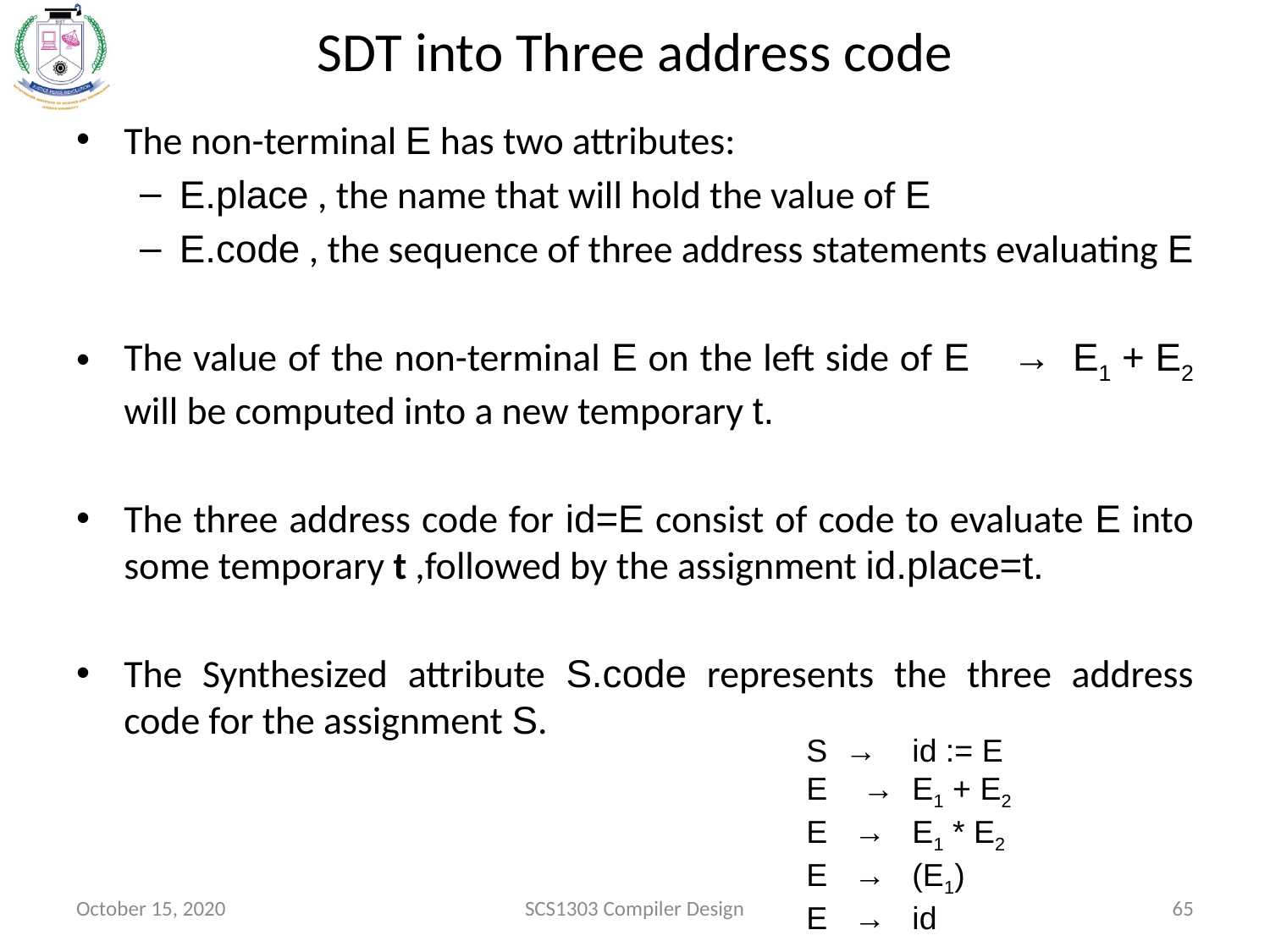

# SDT into Three address code
The non-terminal E has two attributes:
E.place , the name that will hold the value of E
E.code , the sequence of three address statements evaluating E

The value of the non-terminal E on the left side of E    →  E1 + E2 will be computed into a new temporary t.

The three address code for id=E consist of code to evaluate E into some temporary t ,followed by the assignment id.place=t.

The Synthesized attribute S.code represents the three address code for the assignment S.
S  →    id := E
E    →  E1 + E2
E   →   E1 * E2
E   →   (E1)
E   →   id
October 15, 2020
SCS1303 Compiler Design
65